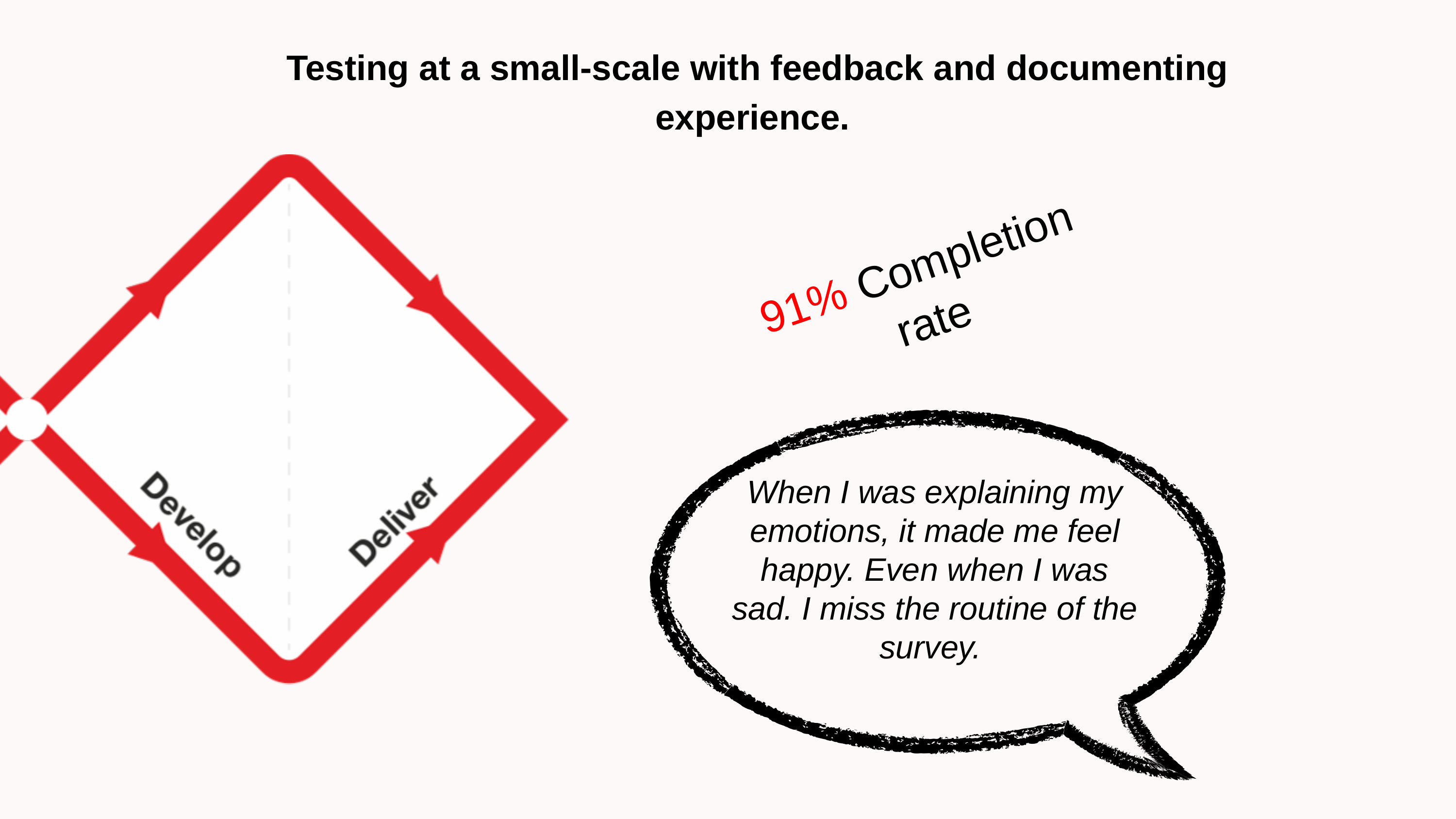

Testing at a small-scale with feedback and documenting experience.

91% Completion rate

When I was explaining my emotions, it made me feel happy. Even when I was sad. I miss the routine of the survey.